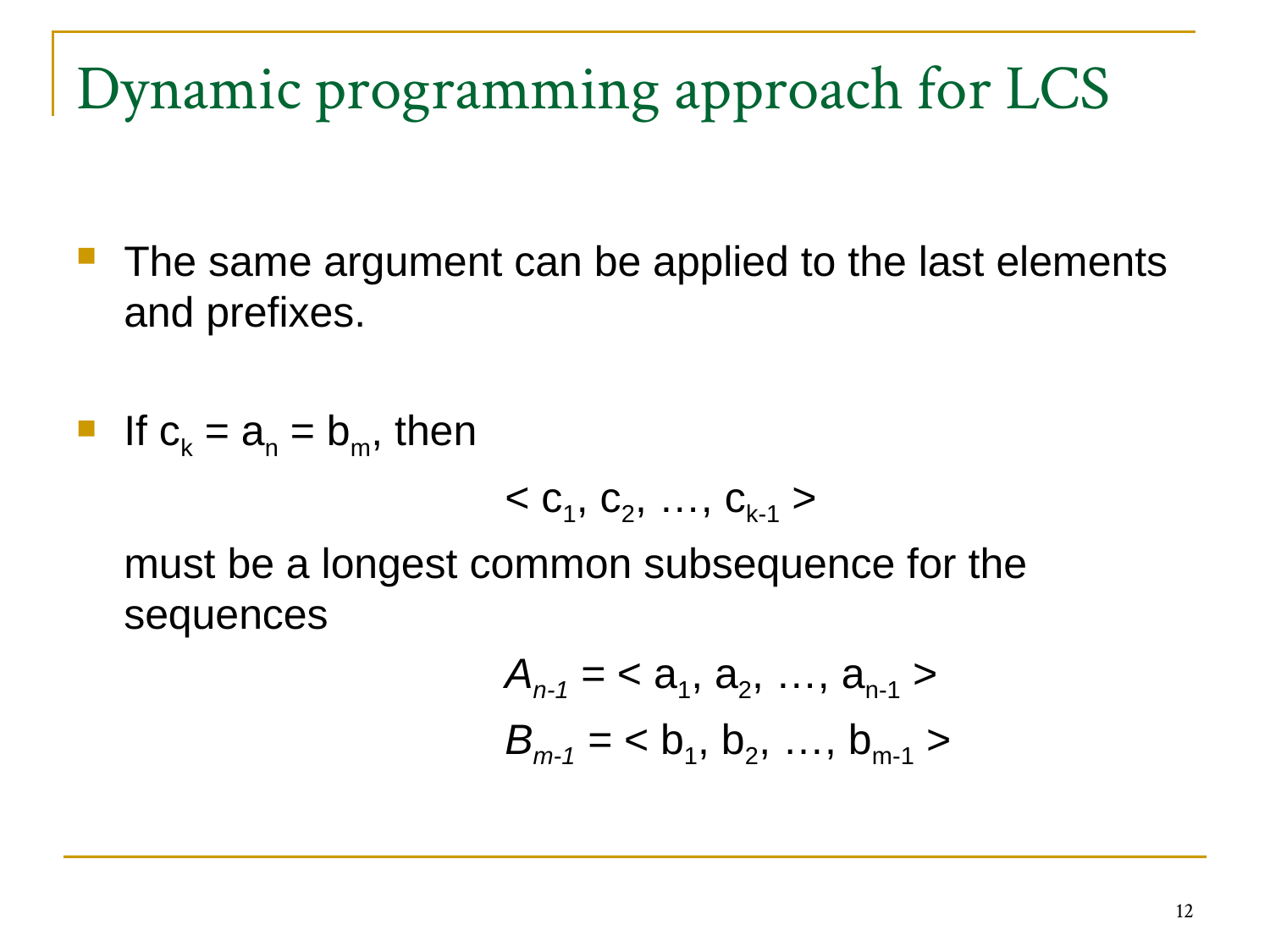

# Dynamic programming approach for LCS
The same argument can be applied to the last elements and prefixes.

If ck = an = bm, then
				< c1, c2, …, ck-1 >
	must be a longest common subsequence for the sequences
				An-1 = < a1, a2, …, an-1 >
				Bm-1 = < b1, b2, …, bm-1 >
12